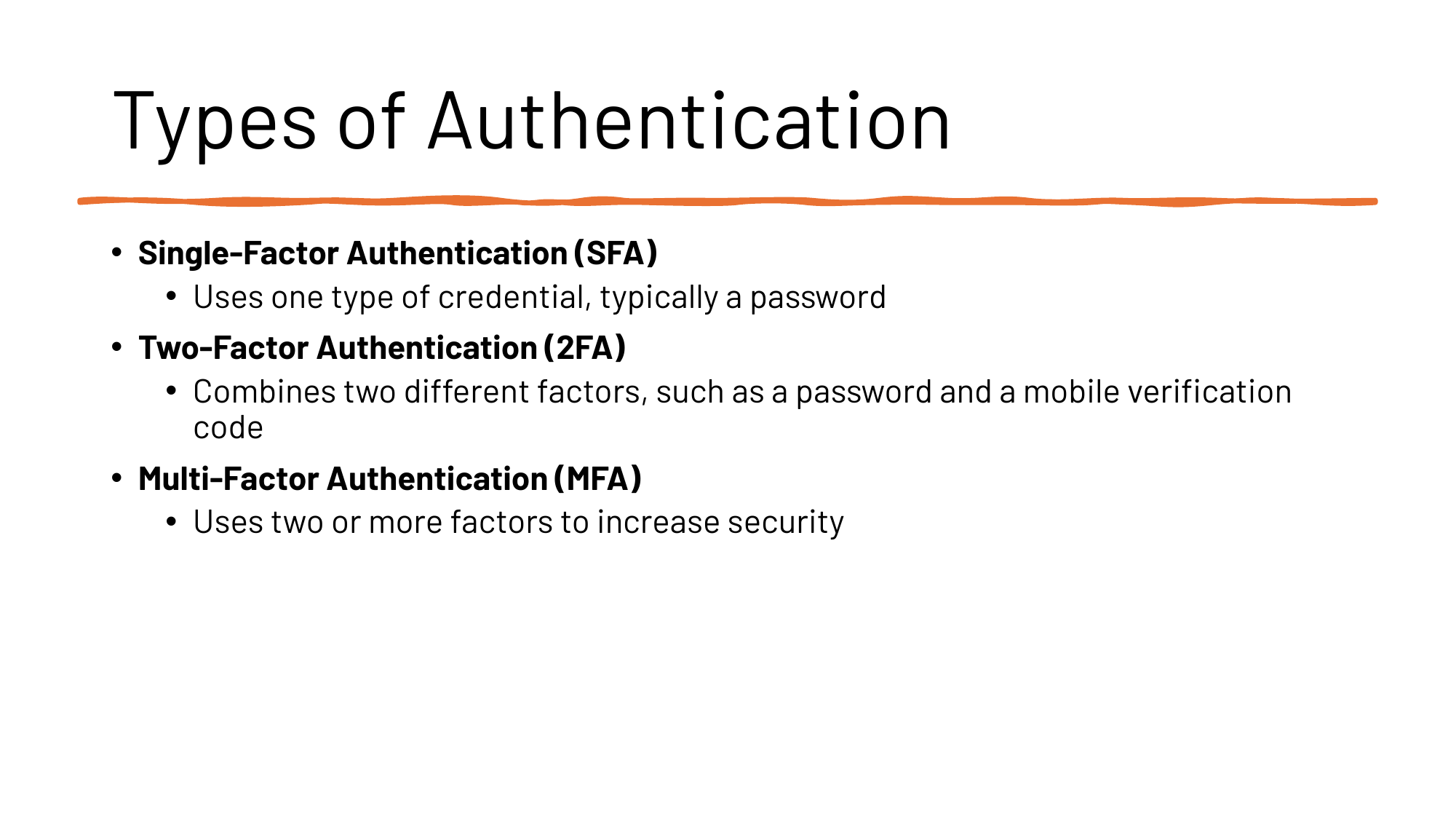

# Types of Authentication

Single-Factor Authentication (SFA)
Uses one type of credential, typically a password
Two-Factor Authentication (2FA)
Combines two different factors, such as a password and a mobile verification code
Multi-Factor Authentication (MFA)
Uses two or more factors to increase security